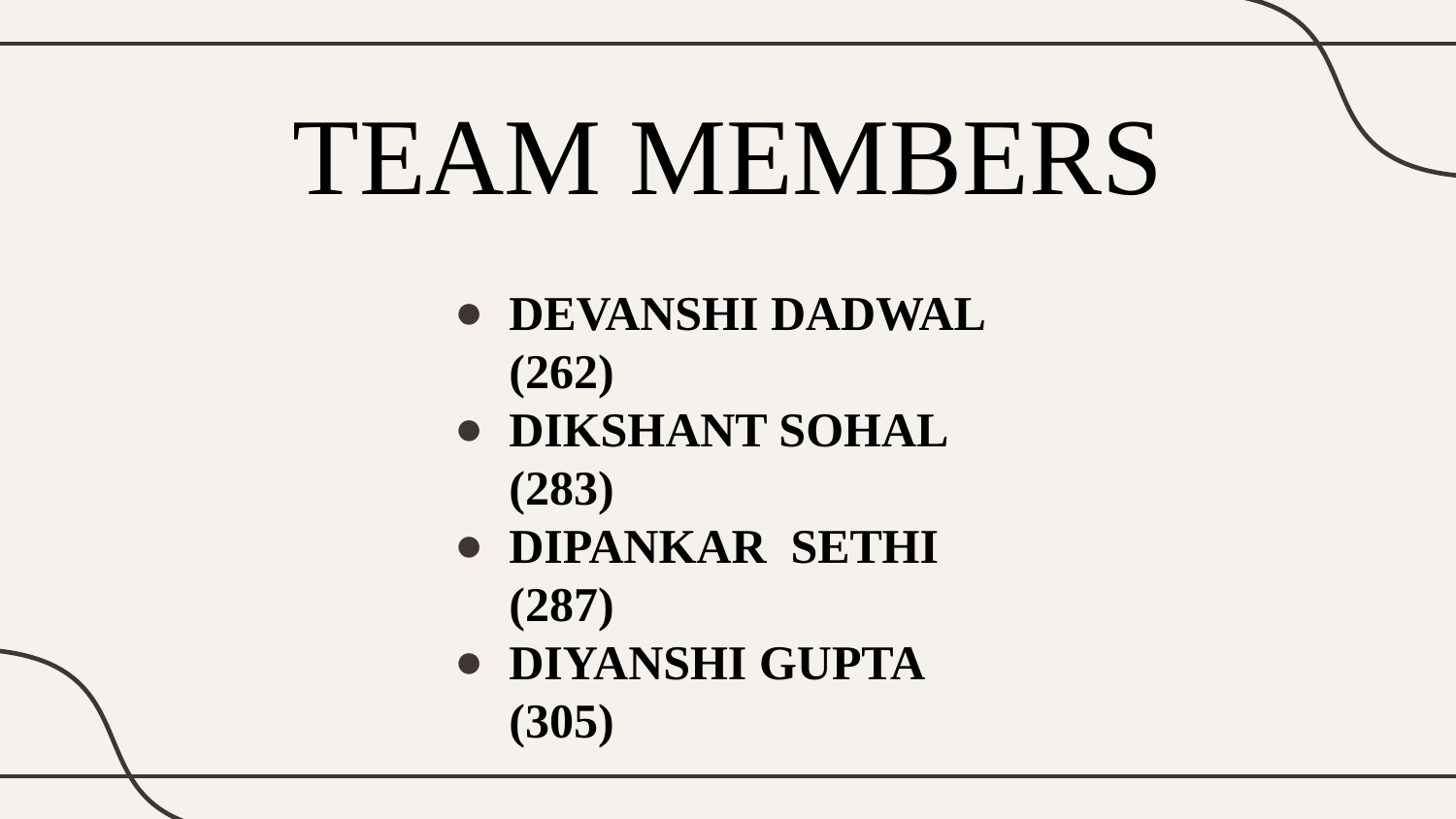

# TEAM MEMBERS
DEVANSHI DADWAL (262)
DIKSHANT SOHAL (283)
DIPANKAR  SETHI (287)
DIYANSHI GUPTA (305)